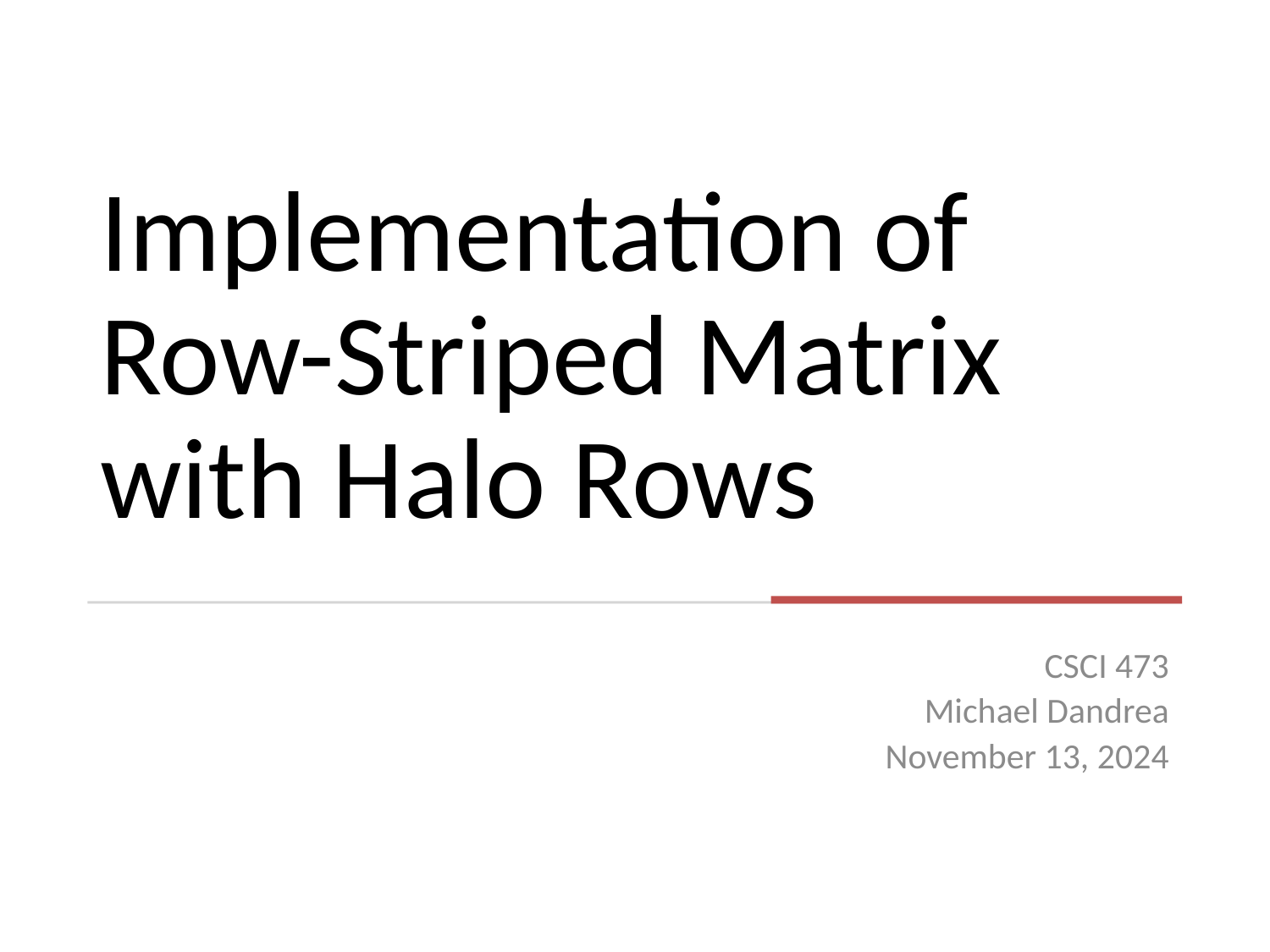

# Implementation of Row-Striped Matrix with Halo Rows

CSCI 473
Michael Dandrea
November 13, 2024